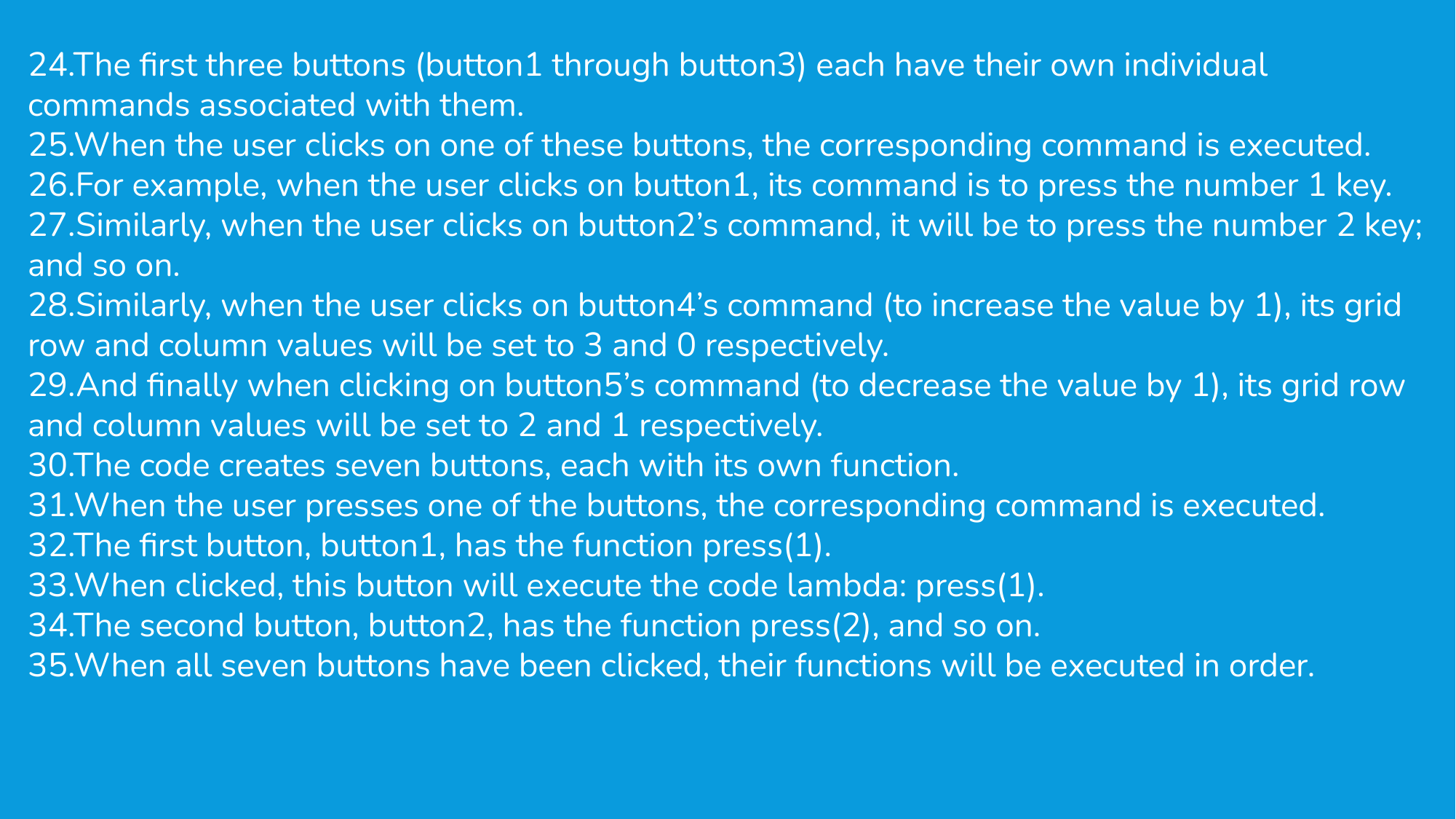

24.The first three buttons (button1 through button3) each have their own individual commands associated with them.
25.When the user clicks on one of these buttons, the corresponding command is executed.
26.For example, when the user clicks on button1, its command is to press the number 1 key.
27.Similarly, when the user clicks on button2’s command, it will be to press the number 2 key; and so on.
28.Similarly, when the user clicks on button4’s command (to increase the value by 1), its grid row and column values will be set to 3 and 0 respectively.
29.And finally when clicking on button5’s command (to decrease the value by 1), its grid row and column values will be set to 2 and 1 respectively.
30.The code creates seven buttons, each with its own function.
31.When the user presses one of the buttons, the corresponding command is executed.
32.The first button, button1, has the function press(1).
33.When clicked, this button will execute the code lambda: press(1).
34.The second button, button2, has the function press(2), and so on.
35.When all seven buttons have been clicked, their functions will be executed in order.